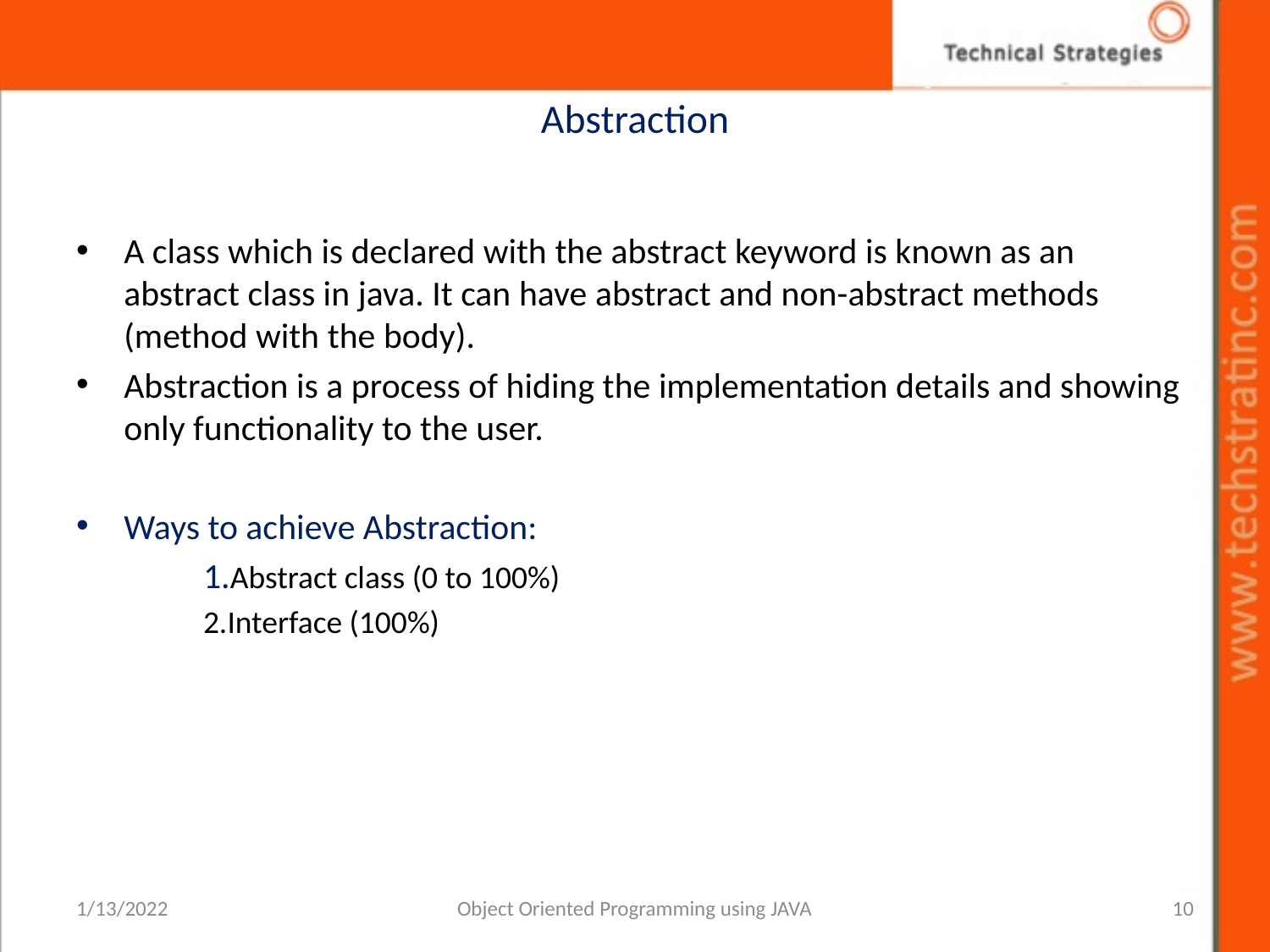

# Abstraction
A class which is declared with the abstract keyword is known as an abstract class in java. It can have abstract and non-abstract methods (method with the body).
Abstraction is a process of hiding the implementation details and showing only functionality to the user.

Ways to achieve Abstraction:
	1.Abstract class (0 to 100%)
	2.Interface (100%)

1/13/2022
Object Oriented Programming using JAVA
10